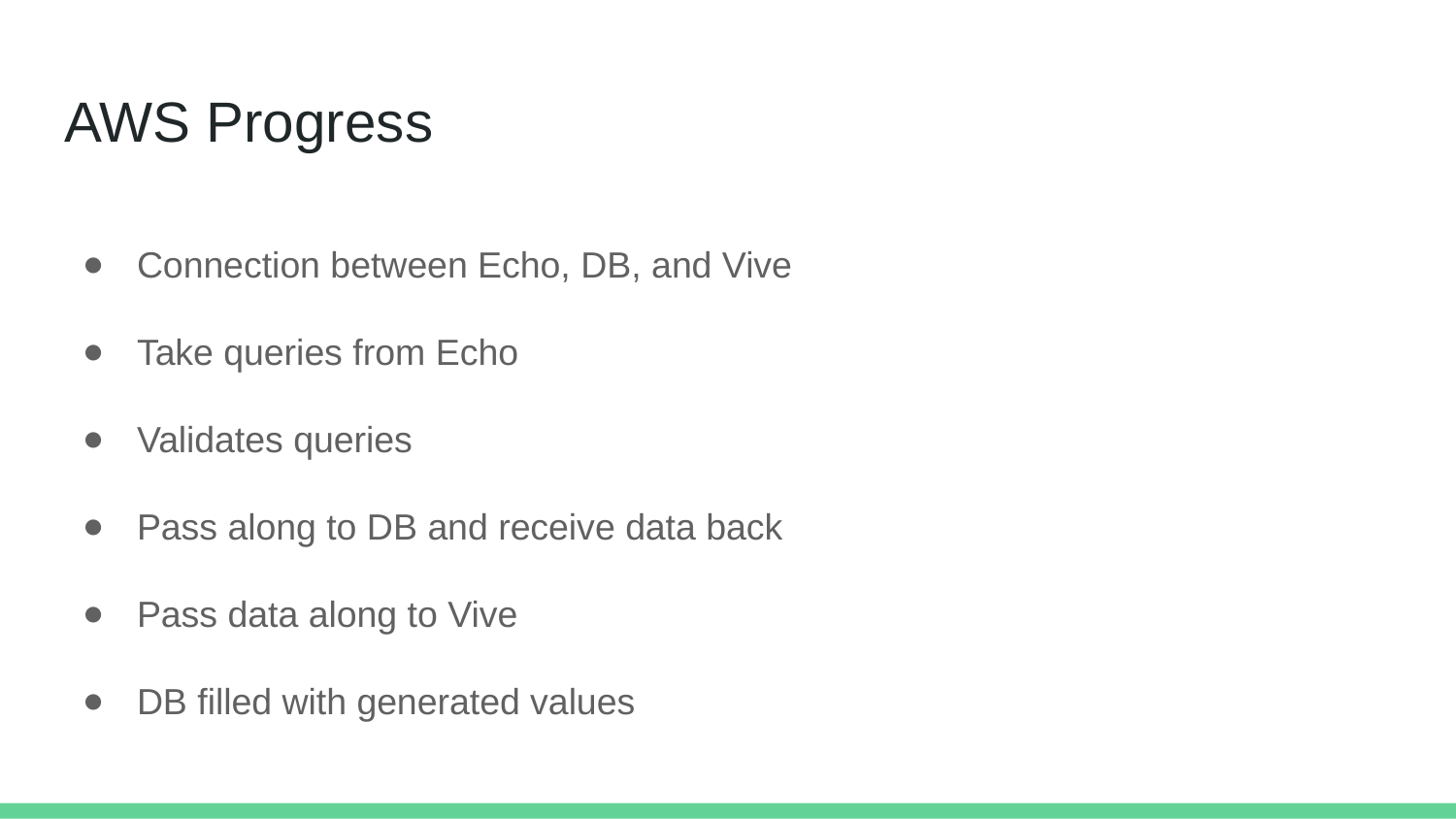

# AWS Progress
Connection between Echo, DB, and Vive
Take queries from Echo
Validates queries
Pass along to DB and receive data back
Pass data along to Vive
DB filled with generated values